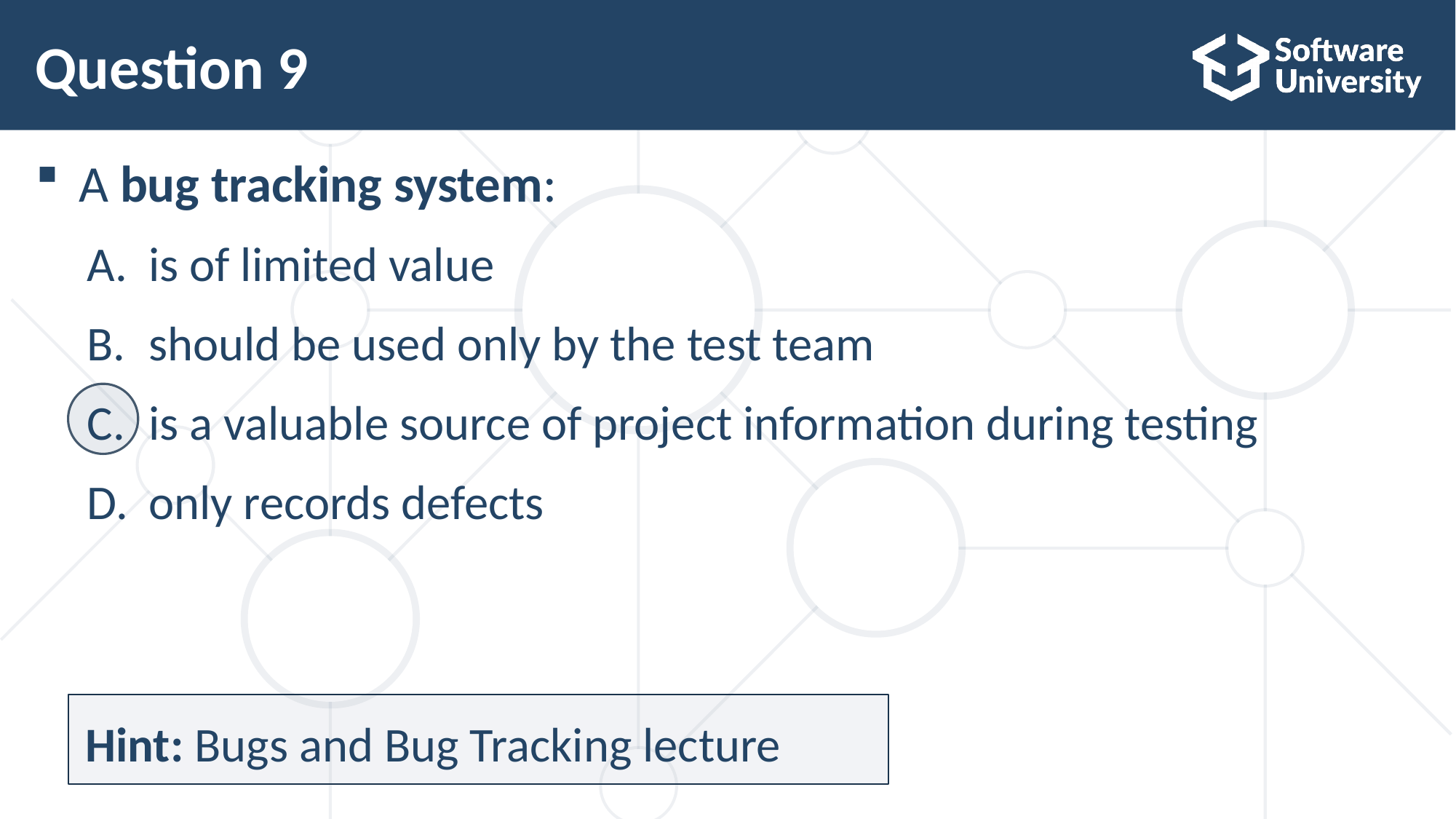

# Question 9
A bug tracking system:
is of limited value
should be used only by the test team
is a valuable source of project information during testing
only records defects

Hint: Bugs and Bug Tracking lecture